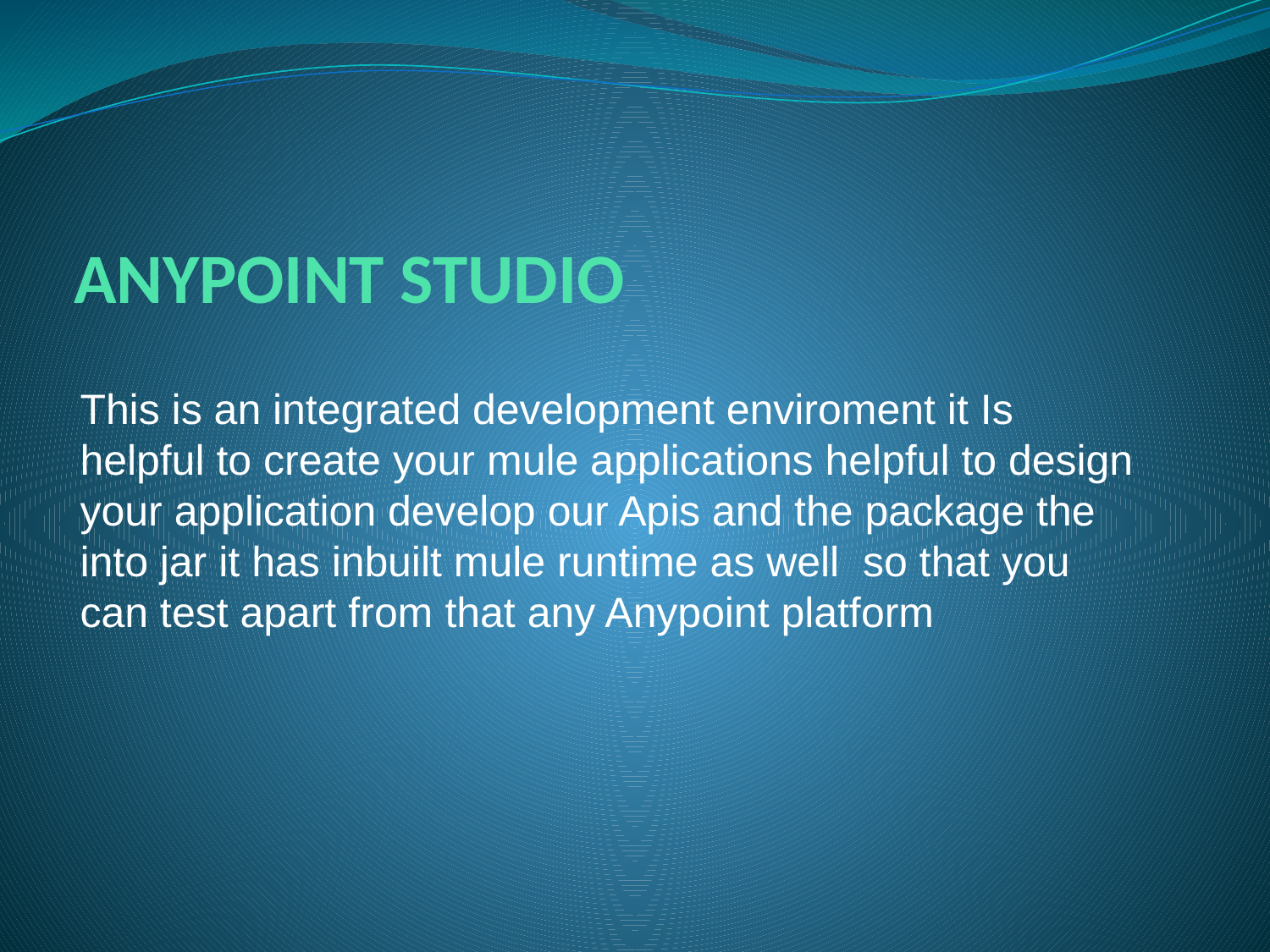

# ANYPOINT STUDIO
This is an integrated development enviroment it Is helpful to create your mule applications helpful to design your application develop our Apis and the package the into jar it has inbuilt mule runtime as well  so that you can test apart from that any Anypoint platform